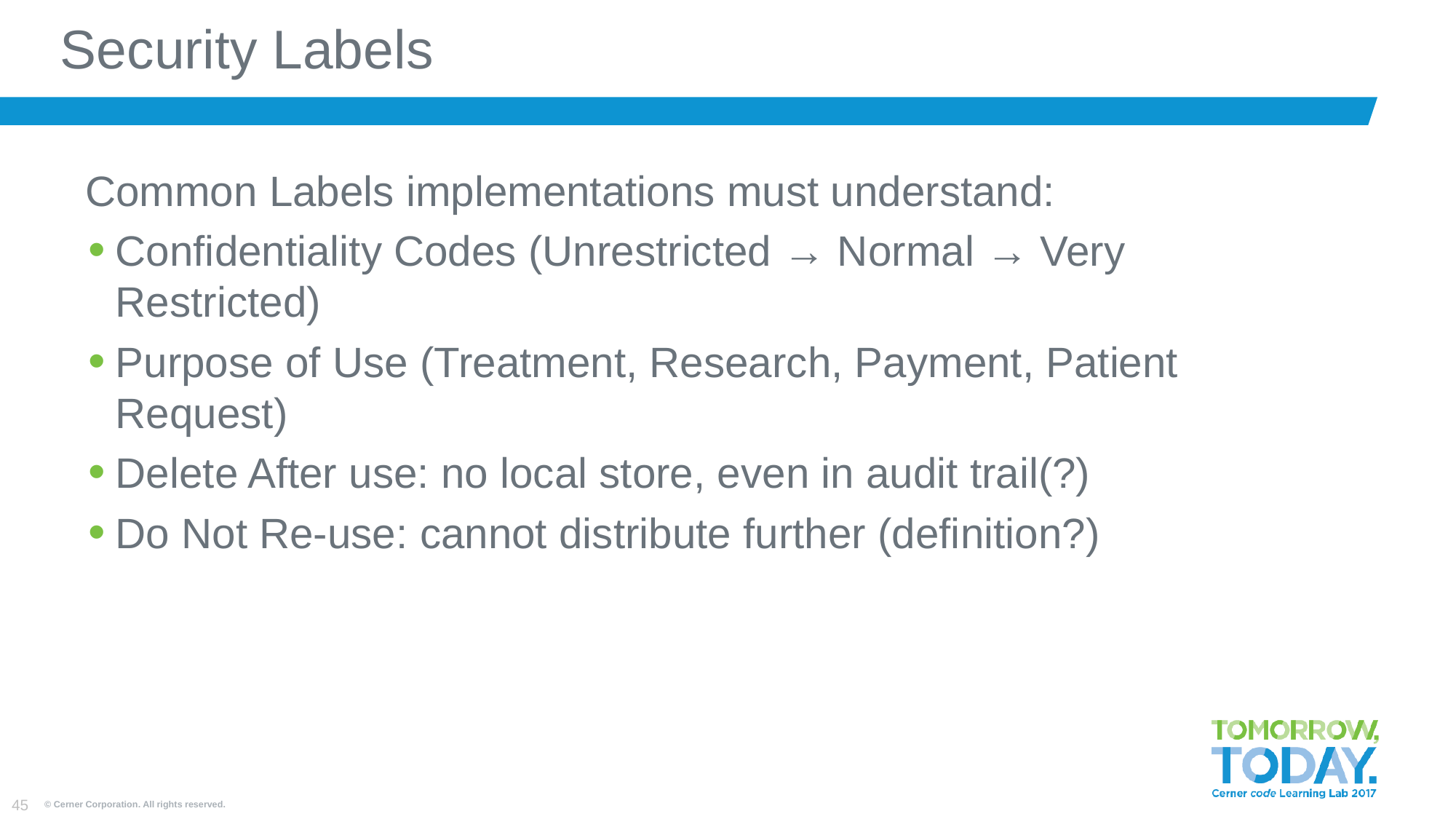

# Security Labels
Common Labels implementations must understand:
Confidentiality Codes (Unrestricted → Normal → Very Restricted)
Purpose of Use (Treatment, Research, Payment, Patient Request)
Delete After use: no local store, even in audit trail(?)
Do Not Re-use: cannot distribute further (definition?)